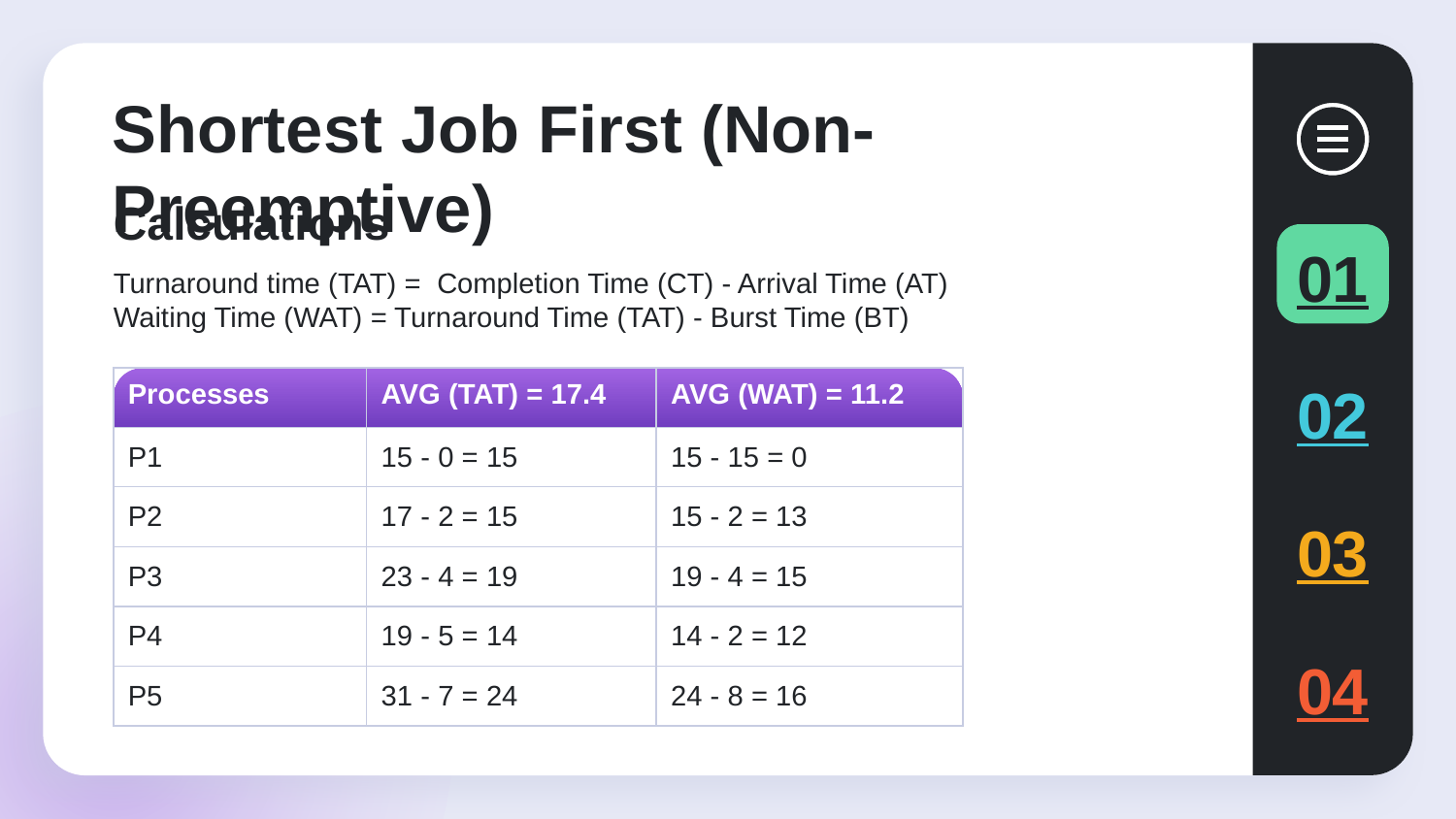

# Shortest Job First (Non-Preemptive)

Calculations

01
Turnaround time (TAT) =  Completion Time (CT) - Arrival Time (AT)
Waiting Time (WAT) = Turnaround Time (TAT) - Burst Time (BT)

| Processes | AVG (TAT) = 17.4 | AVG (WAT) = 11.2 |
| --- | --- | --- |
| P1 | 15 - 0 = 15 | 15 - 15 = 0 |
| P2 | 17 - 2 = 15 | 15 - 2 = 13 |
| P3 | 23 - 4 = 19 | 19 - 4 = 15 |
| P4 | 19 - 5 = 14 | 14 - 2 = 12 |
| P5 | 31 - 7 = 24 | 24 - 8 = 16 |

02
03
04